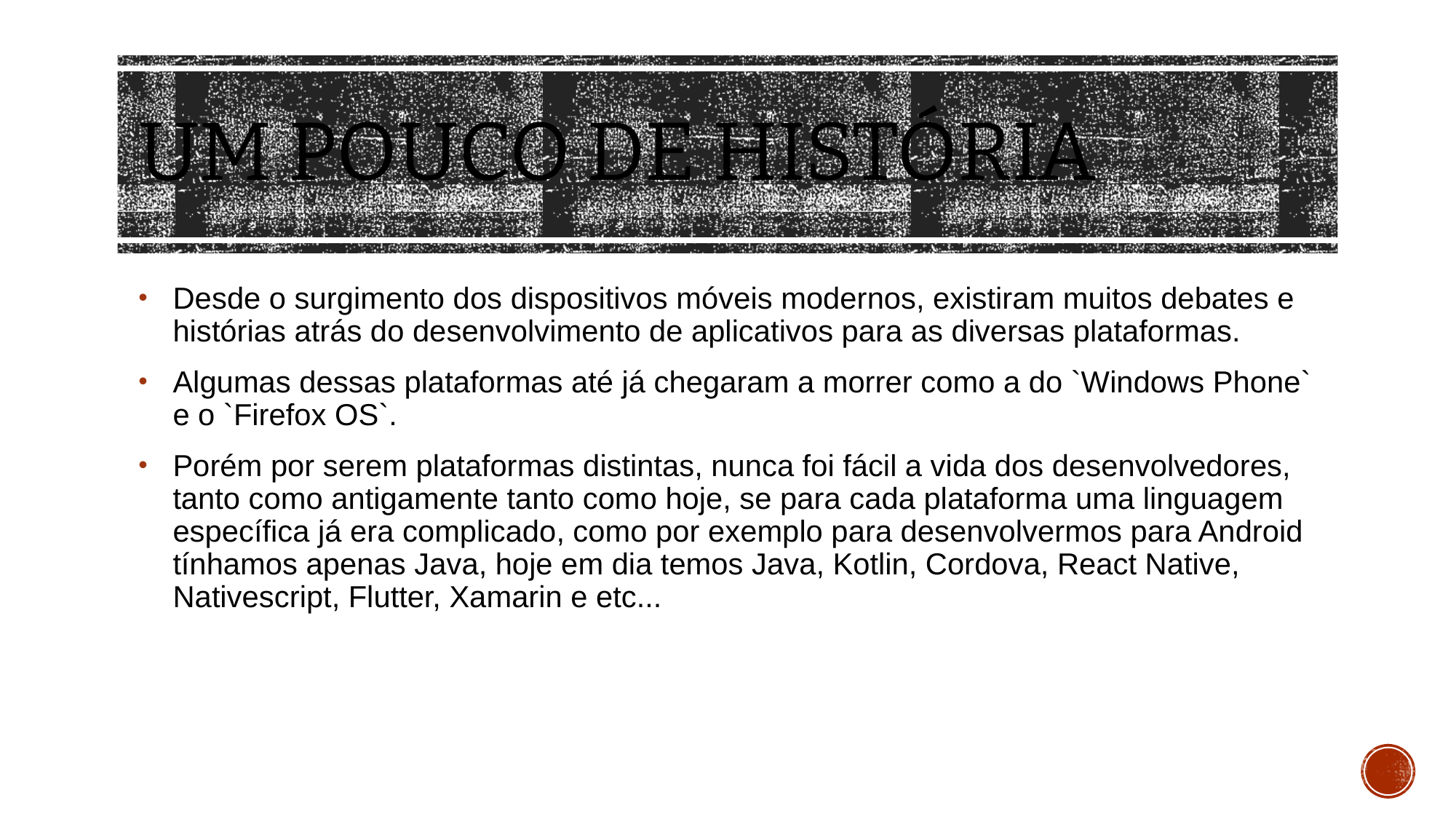

# Um pouco de história

Desde o surgimento dos dispositivos móveis modernos, existiram muitos debates e histórias atrás do desenvolvimento de aplicativos para as diversas plataformas.
Algumas dessas plataformas até já chegaram a morrer como a do `Windows Phone` e o `Firefox OS`.
Porém por serem plataformas distintas, nunca foi fácil a vida dos desenvolvedores, tanto como antigamente tanto como hoje, se para cada plataforma uma linguagem específica já era complicado, como por exemplo para desenvolvermos para Android tínhamos apenas Java, hoje em dia temos Java, Kotlin, Cordova, React Native, Nativescript, Flutter, Xamarin e etc...